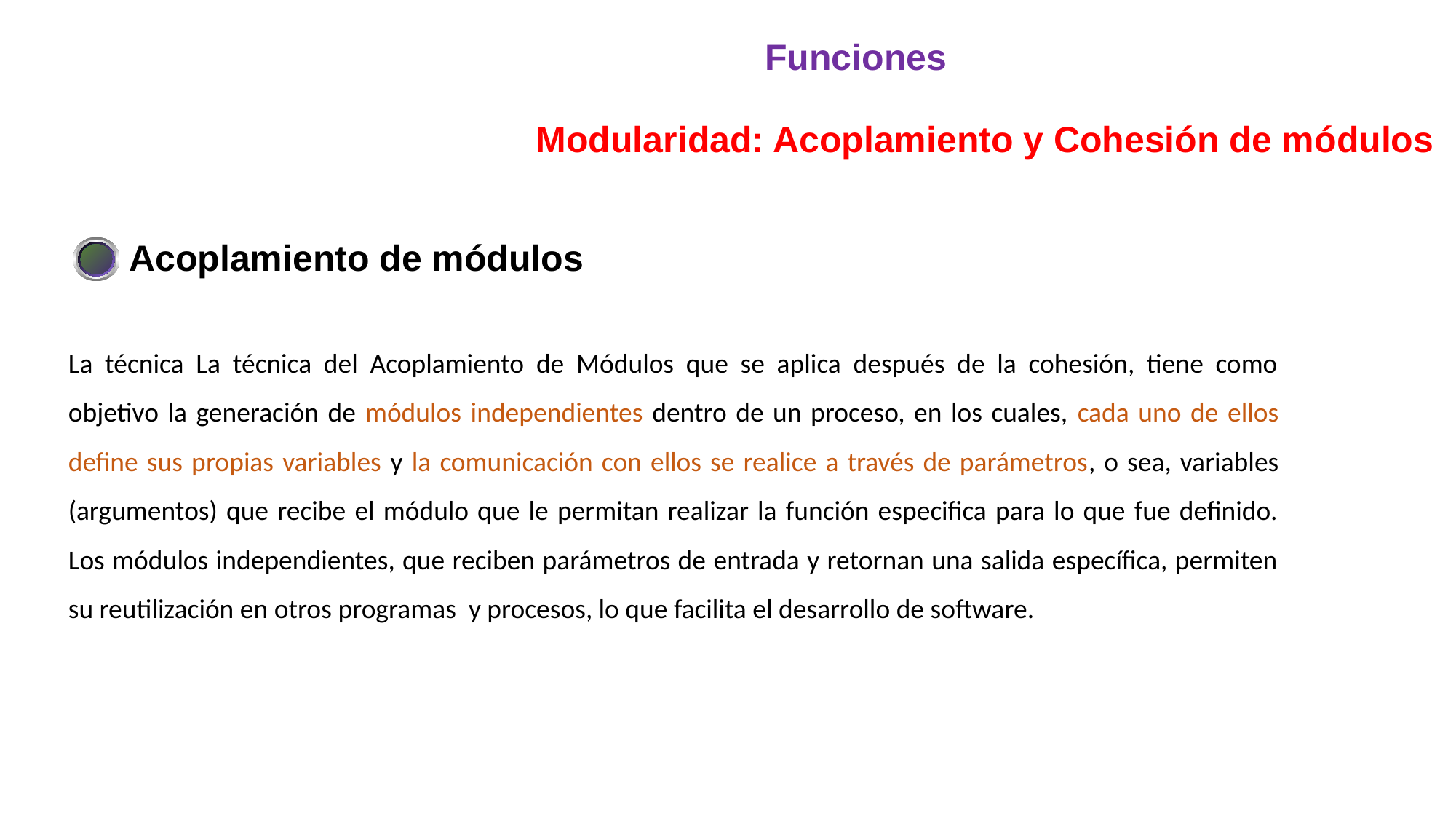

Funciones

Modularidad: Acoplamiento y Cohesión de módulos
Acoplamiento de módulos

La técnica La técnica del Acoplamiento de Módulos que se aplica después de la cohesión, tiene como objetivo la generación de módulos independientes dentro de un proceso, en los cuales, cada uno de ellos define sus propias variables y la comunicación con ellos se realice a través de parámetros, o sea, variables (argumentos) que recibe el módulo que le permitan realizar la función especifica para lo que fue definido. Los módulos independientes, que reciben parámetros de entrada y retornan una salida específica, permiten su reutilización en otros programas  y procesos, lo que facilita el desarrollo de software.